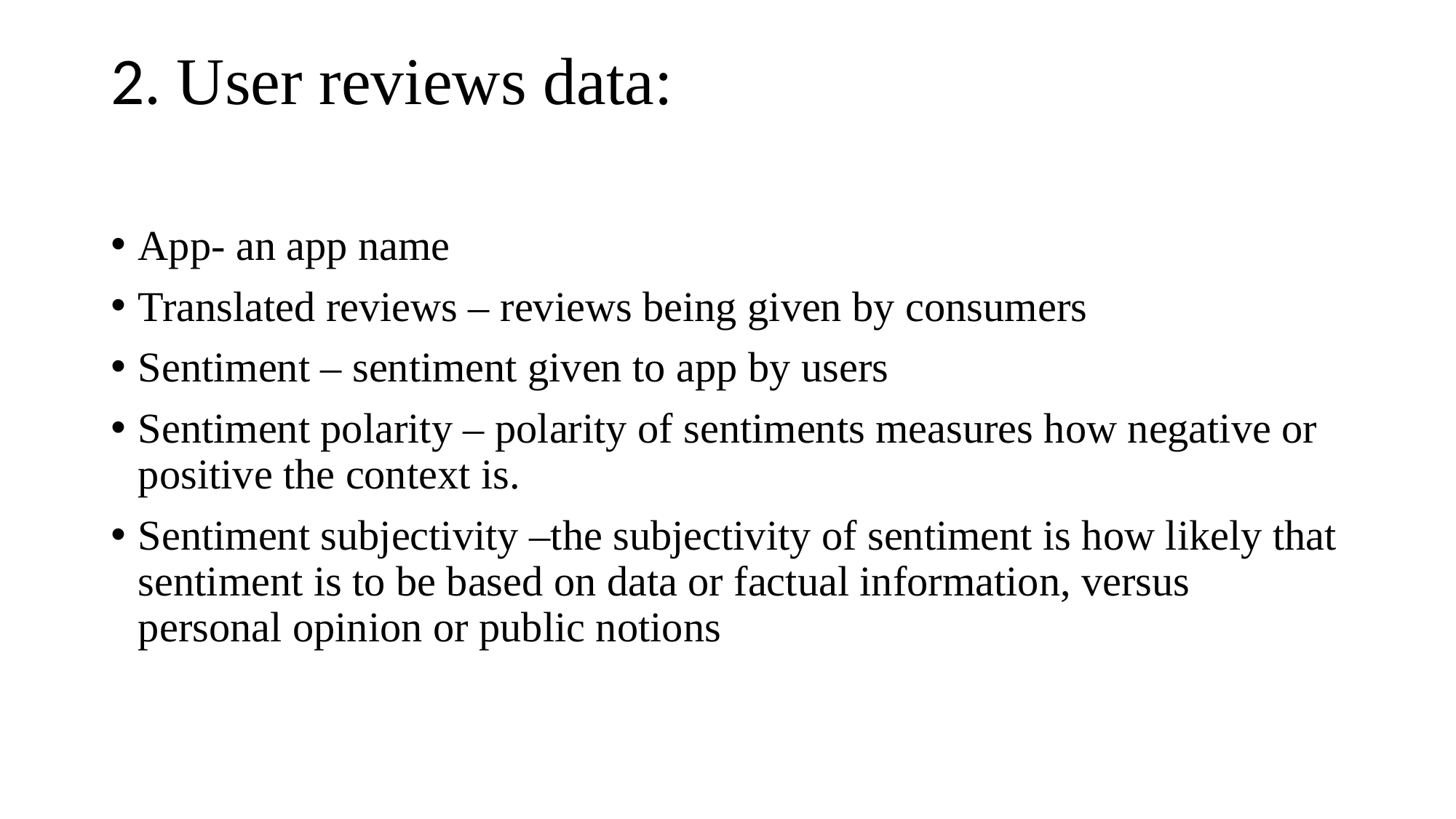

# 2. User reviews data:
App- an app name
Translated reviews – reviews being given by consumers
Sentiment – sentiment given to app by users
Sentiment polarity – polarity of sentiments measures how negative or positive the context is.
Sentiment subjectivity –the subjectivity of sentiment is how likely that sentiment is to be based on data or factual information, versus personal opinion or public notions